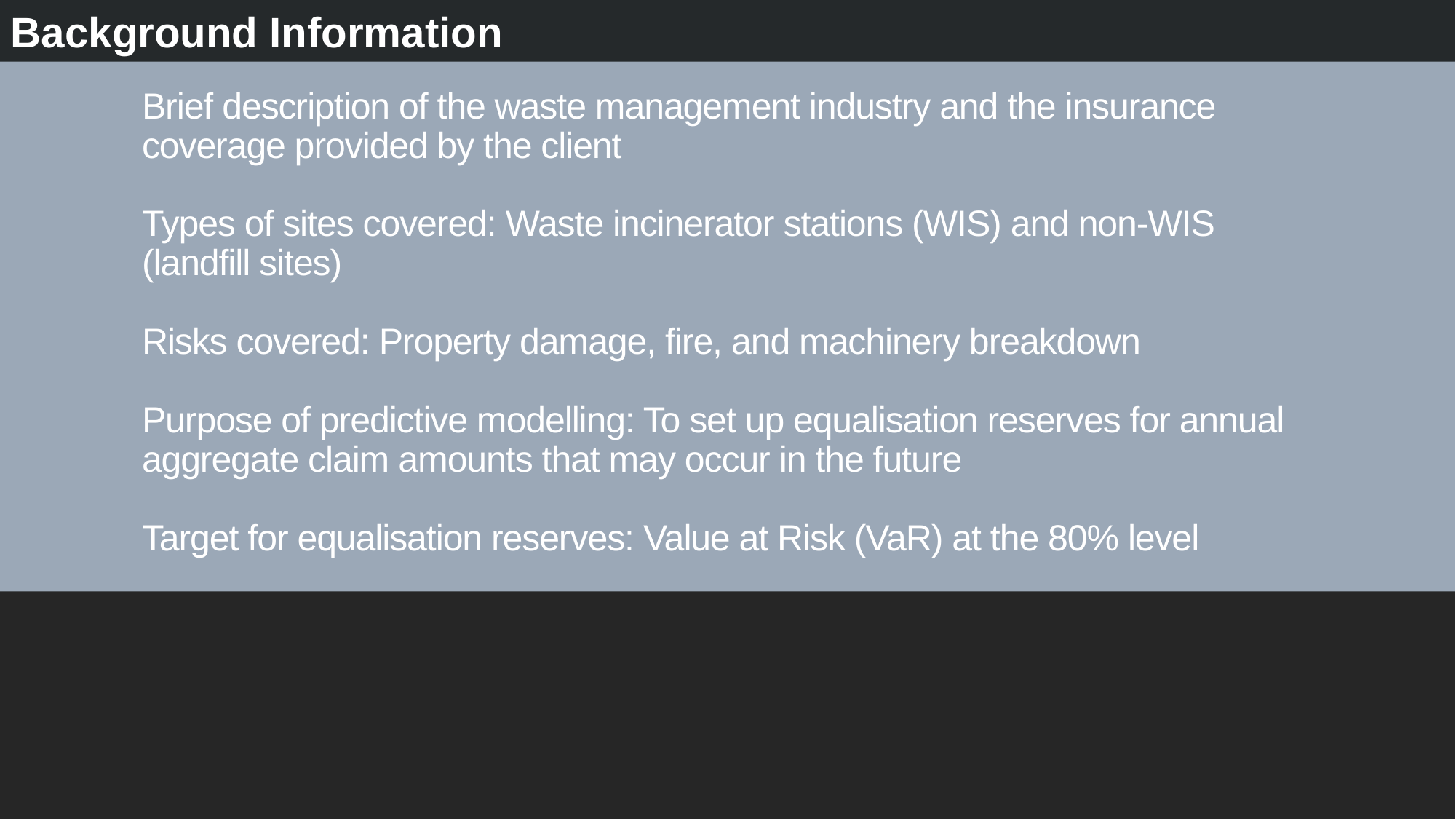

Background Information

# Brief description of the waste management industry and the insurance coverage provided by the client Types of sites covered: Waste incinerator stations (WIS) and non-WIS (landfill sites) Risks covered: Property damage, fire, and machinery breakdown Purpose of predictive modelling: To set up equalisation reserves for annual aggregate claim amounts that may occur in the future Target for equalisation reserves: Value at Risk (VaR) at the 80% level